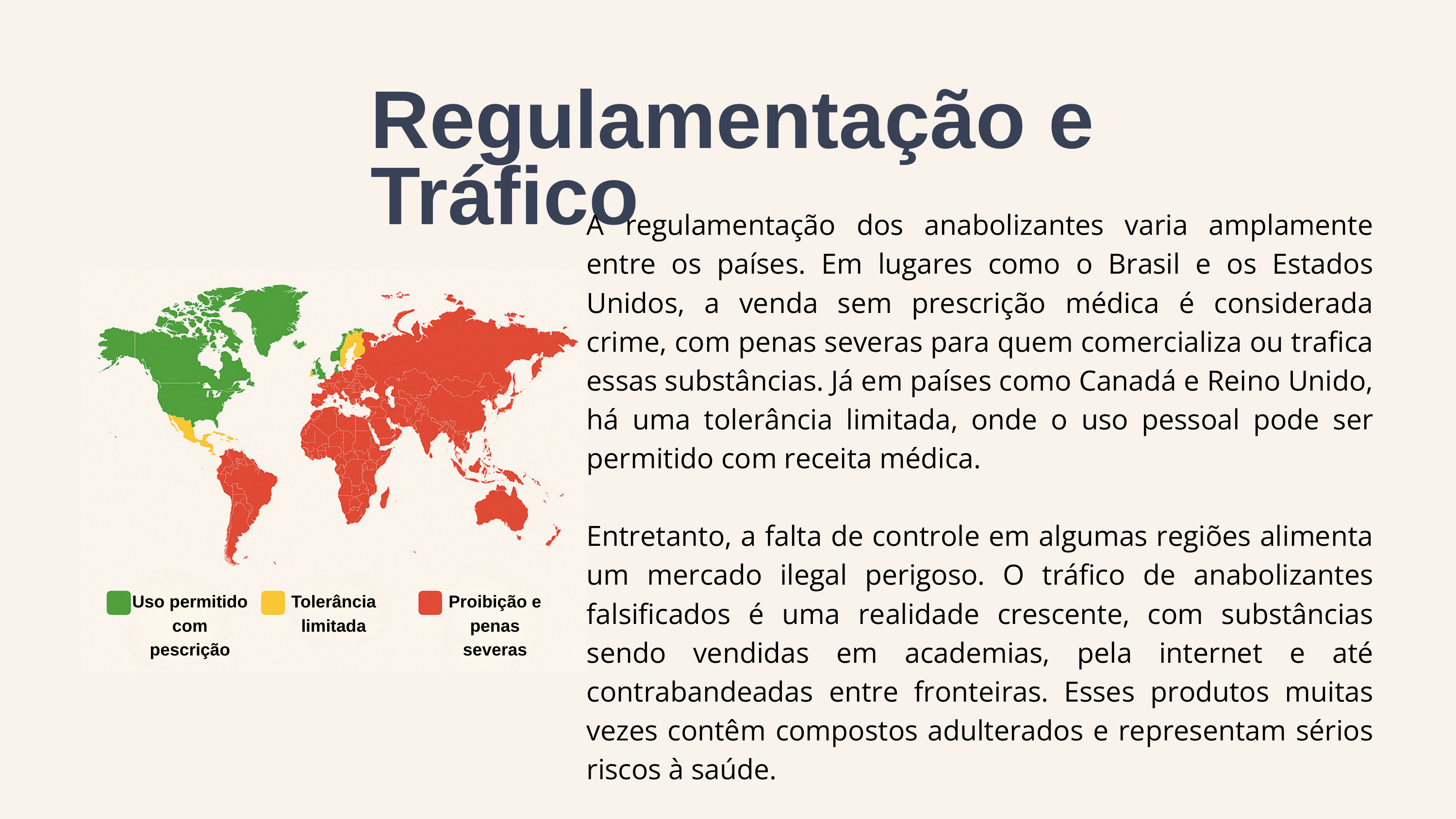

Regulamentação e Tráfico
A regulamentação dos anabolizantes varia amplamente entre os países. Em lugares como o Brasil e os Estados Unidos, a venda sem prescrição médica é considerada crime, com penas severas para quem comercializa ou trafica essas substâncias. Já em países como Canadá e Reino Unido, há uma tolerância limitada, onde o uso pessoal pode ser permitido com receita médica.

Entretanto, a falta de controle em algumas regiões alimenta um mercado ilegal perigoso. O tráfico de anabolizantes falsificados é uma realidade crescente, com substâncias sendo vendidas em academias, pela internet e até contrabandeadas entre fronteiras. Esses produtos muitas vezes contêm compostos adulterados e representam sérios riscos à saúde.

Uso permitido com pescrição
Tolerância limitada
Proibição e penas severas